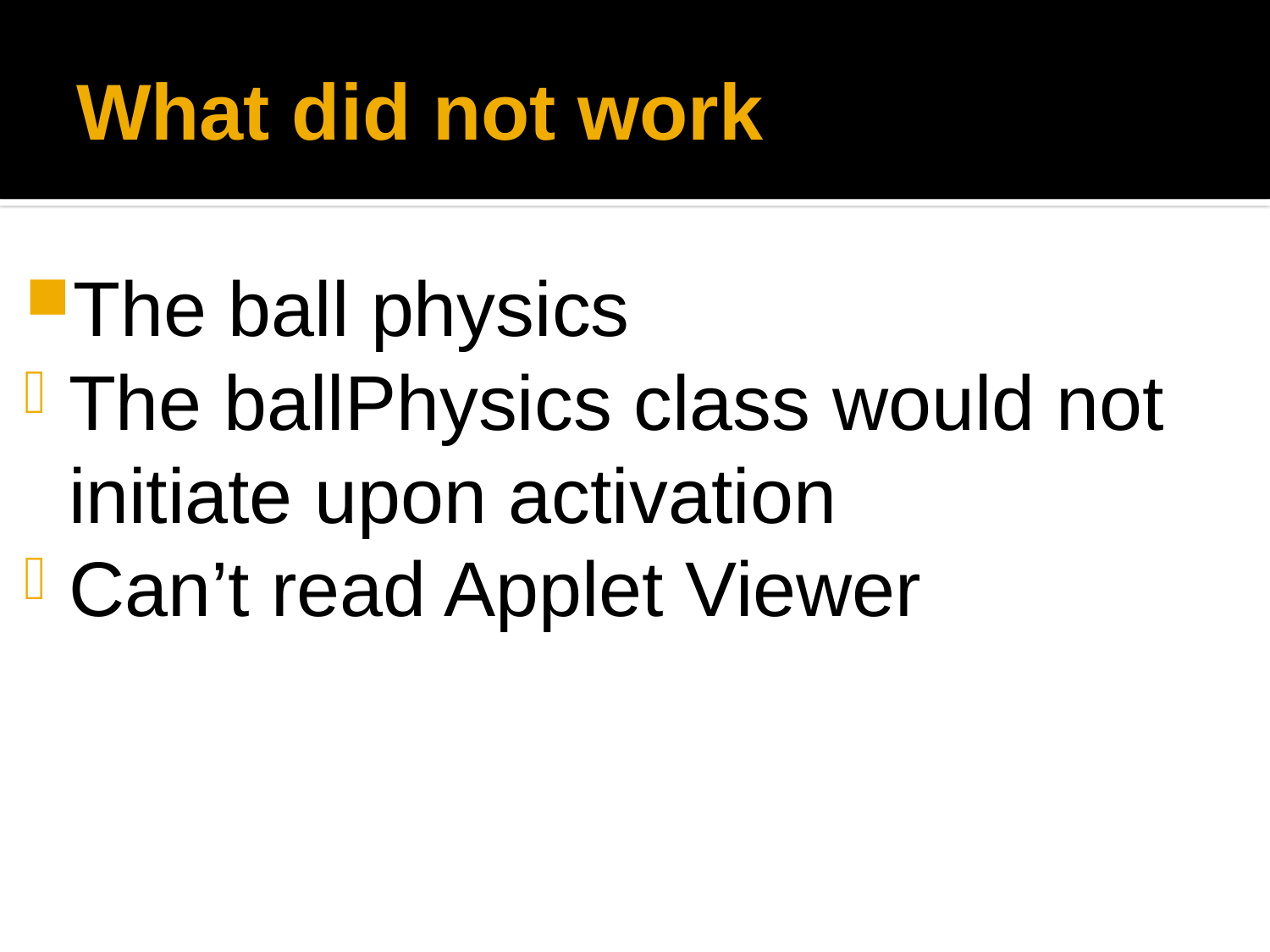

# What did not work
The ball physics
The ballPhysics class would not initiate upon activation
Can’t read Applet Viewer